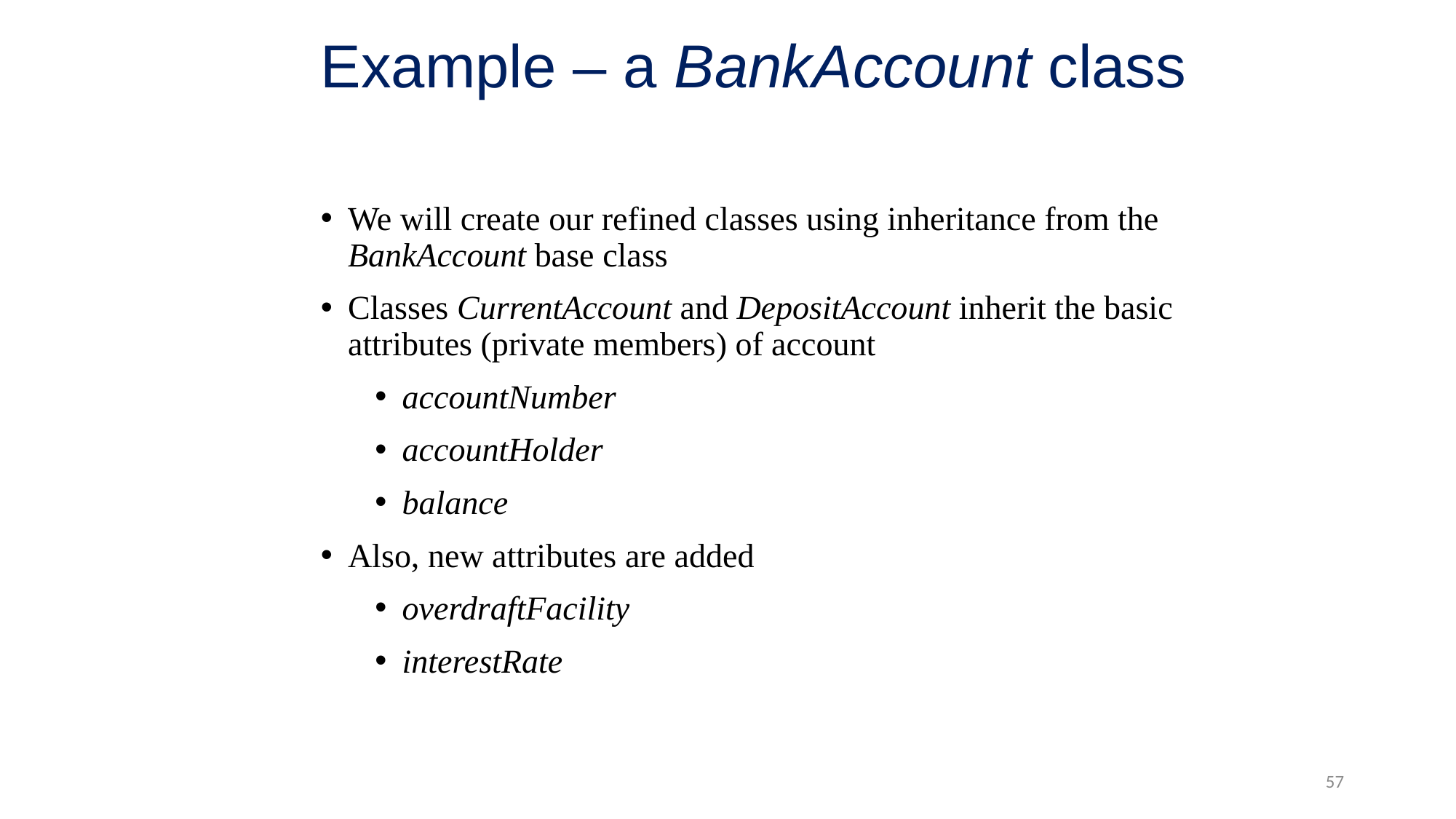

# Example – a BankAccount class
We will create our refined classes using inheritance from the BankAccount base class
Classes CurrentAccount and DepositAccount inherit the basic attributes (private members) of account
accountNumber
accountHolder
balance
Also, new attributes are added
overdraftFacility
interestRate

57